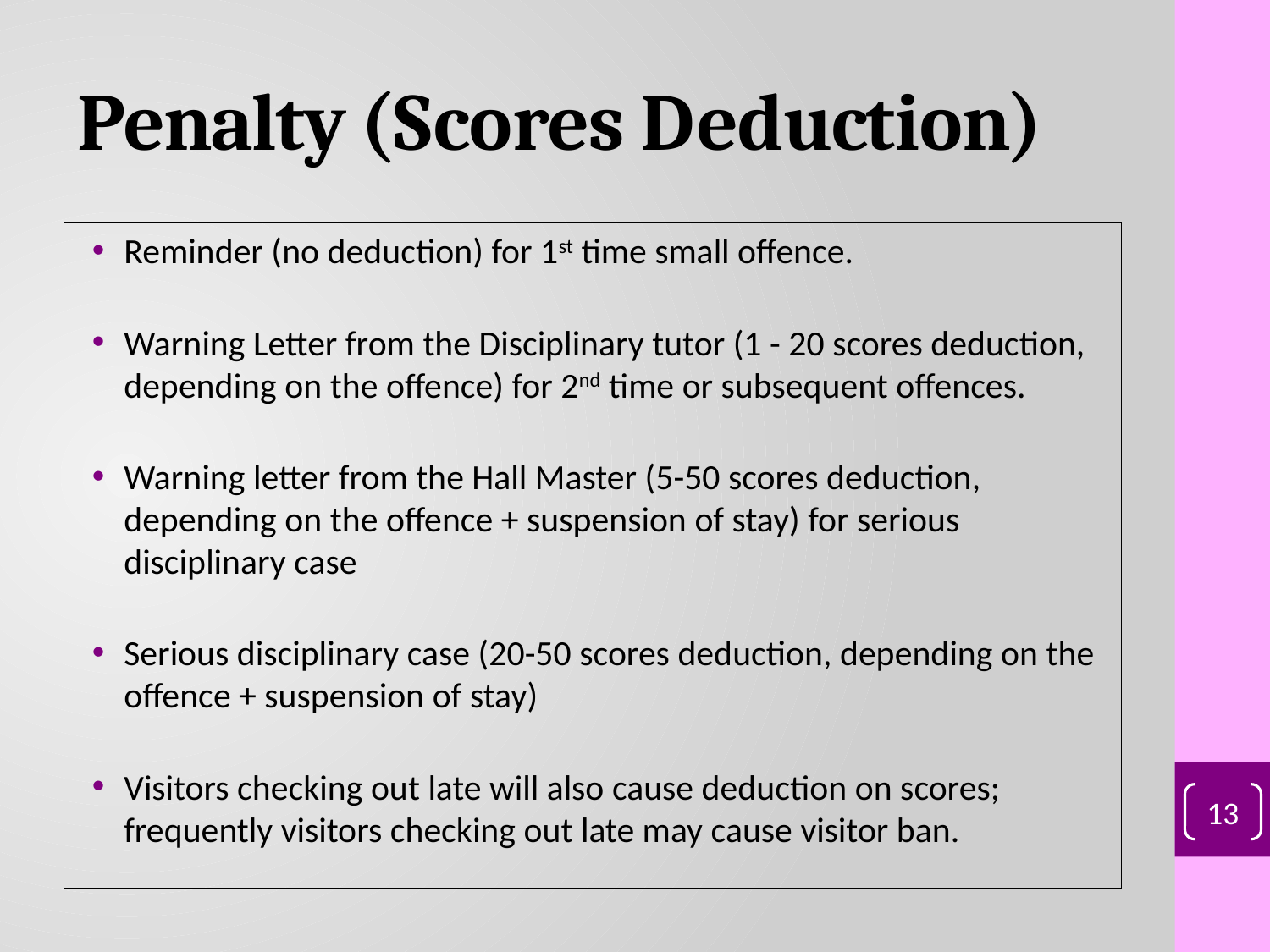

# Penalty (Scores Deduction)
Reminder (no deduction) for 1st time small offence.
Warning Letter from the Disciplinary tutor (1 - 20 scores deduction, depending on the offence) for 2nd time or subsequent offences.
Warning letter from the Hall Master (5-50 scores deduction, depending on the offence + suspension of stay) for serious disciplinary case
Serious disciplinary case (20-50 scores deduction, depending on the offence + suspension of stay)
Visitors checking out late will also cause deduction on scores; frequently visitors checking out late may cause visitor ban.
13